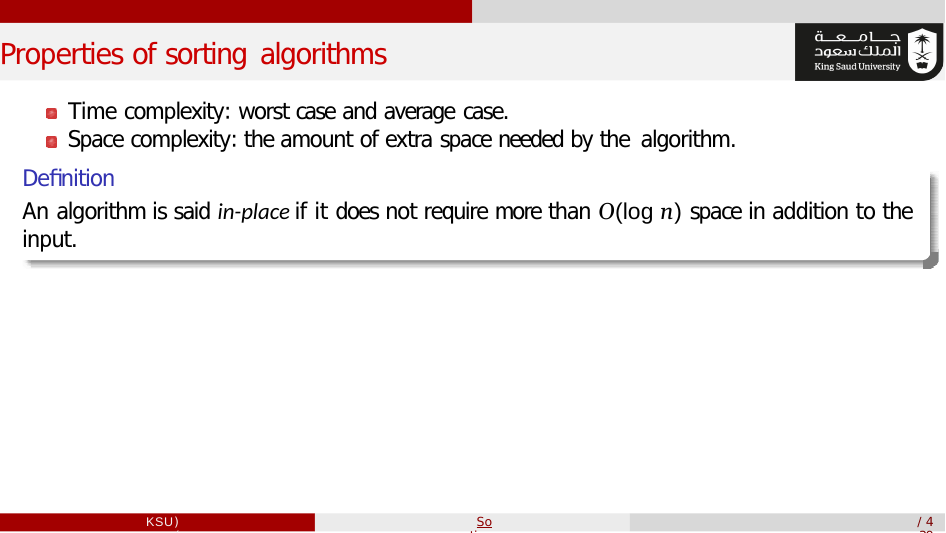

# Properties of sorting algorithms
Time complexity: worst case and average case.
Space complexity: the amount of extra space needed by the algorithm.
Definition
An algorithm is said in-place if it does not require more than O(log n) space in addition to the  input.

(KSU)
Sorting
4 / 39